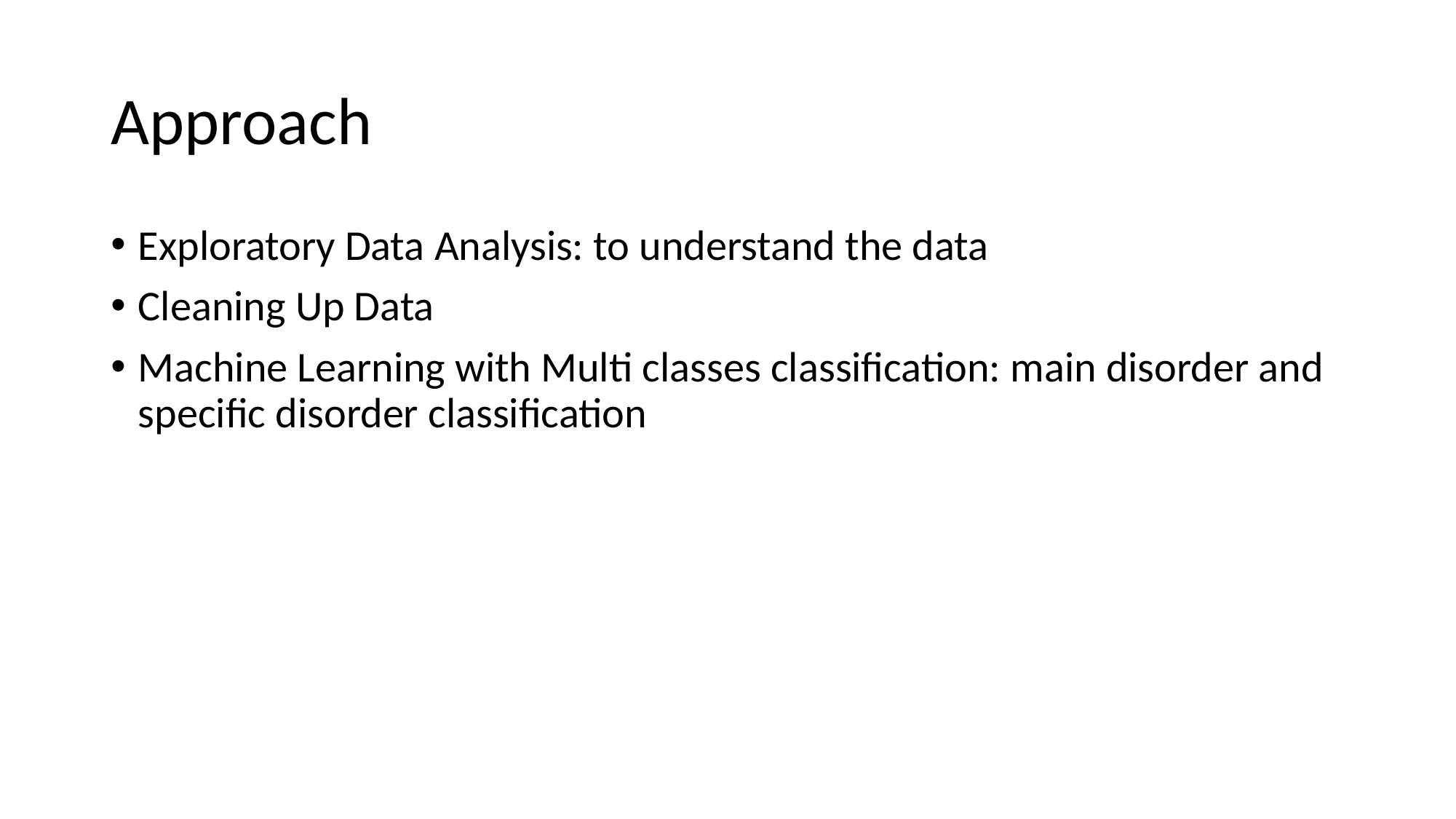

# Approach
Exploratory Data Analysis: to understand the data
Cleaning Up Data
Machine Learning with Multi classes classification: main disorder and specific disorder classification